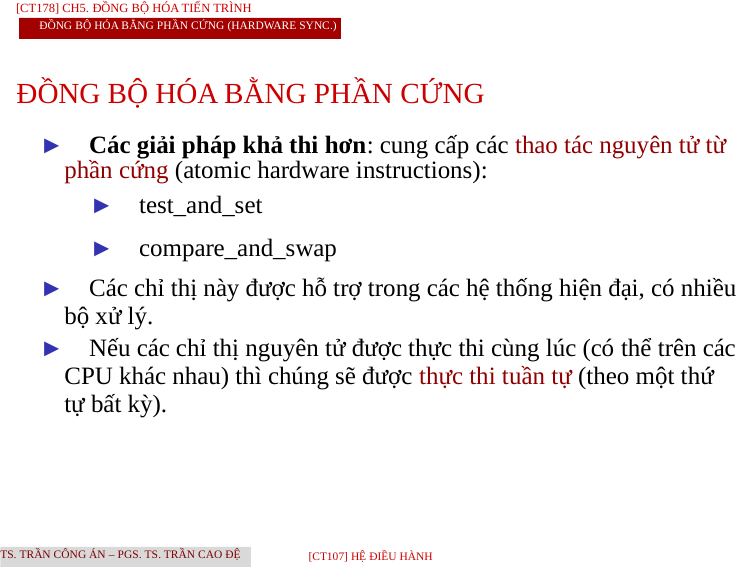

[CT178] Ch5. Đồng Bộ Hóa Tiến Trình
Đồng bộ hóa bằng phần cứng (Hardware Sync.)
ĐỒNG BỘ HÓA BẰNG PHẦN CỨNG
►    Các giải pháp khả thi hơn: cung cấp các thao tác nguyên tử từ phần cứng (atomic hardware instructions):
►    test_and_set
►    compare_and_swap
►    Các chỉ thị này được hỗ trợ trong các hệ thống hiện đại, có nhiều bộ xử lý.
►    Nếu các chỉ thị nguyên tử được thực thi cùng lúc (có thể trên các CPU khác nhau) thì chúng sẽ được thực thi tuần tự (theo một thứ tự bất kỳ).
TS. Trần Công Án – PGS. TS. Trần Cao Đệ
[CT107] HỆ điều hành